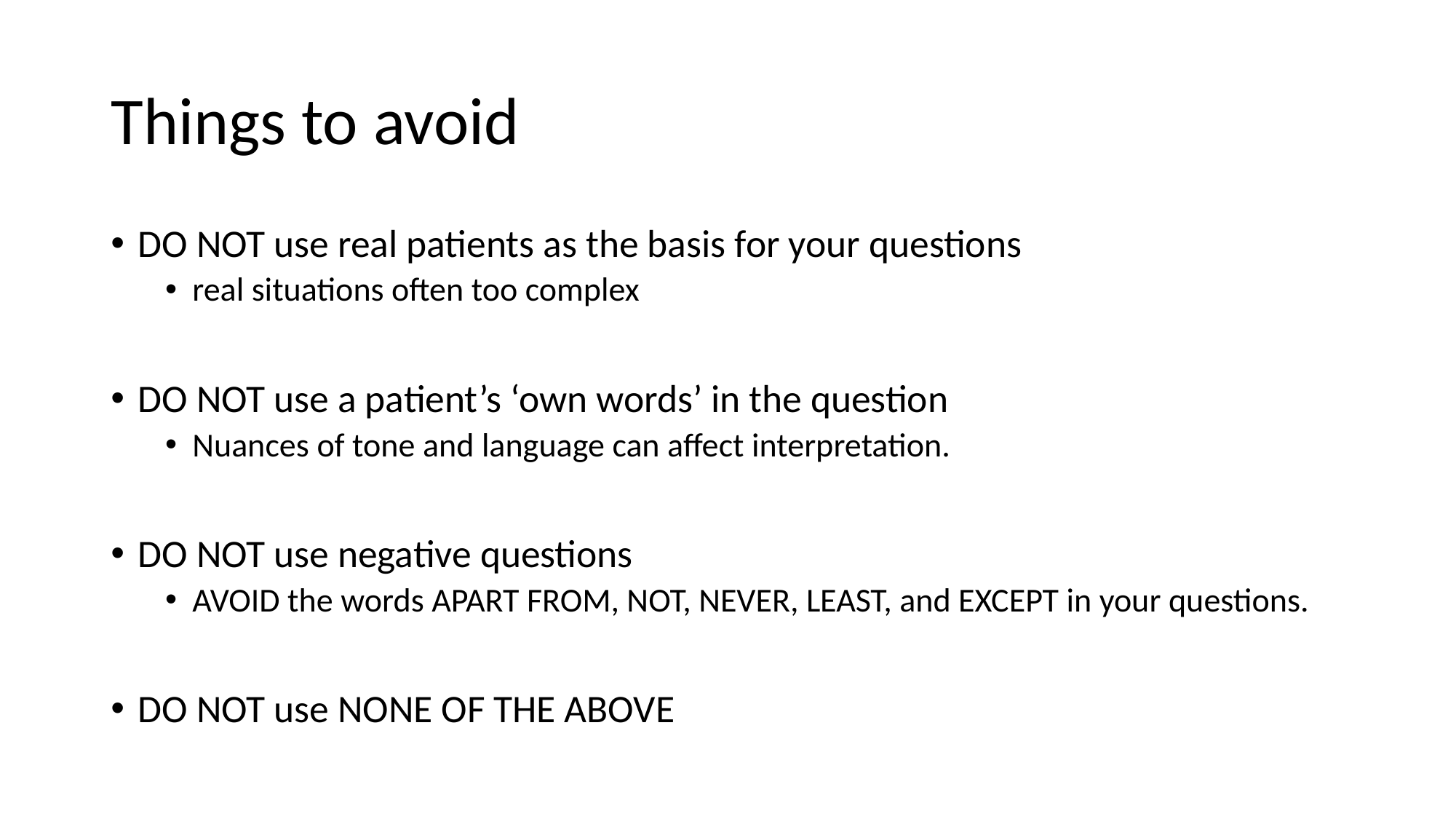

# Things to avoid
DO NOT use real patients as the basis for your questions
real situations often too complex

DO NOT use a patient’s ‘own words’ in the question
Nuances of tone and language can affect interpretation.

DO NOT use negative questions
AVOID the words APART FROM, NOT, NEVER, LEAST, and EXCEPT in your questions.

DO NOT use NONE OF THE ABOVE